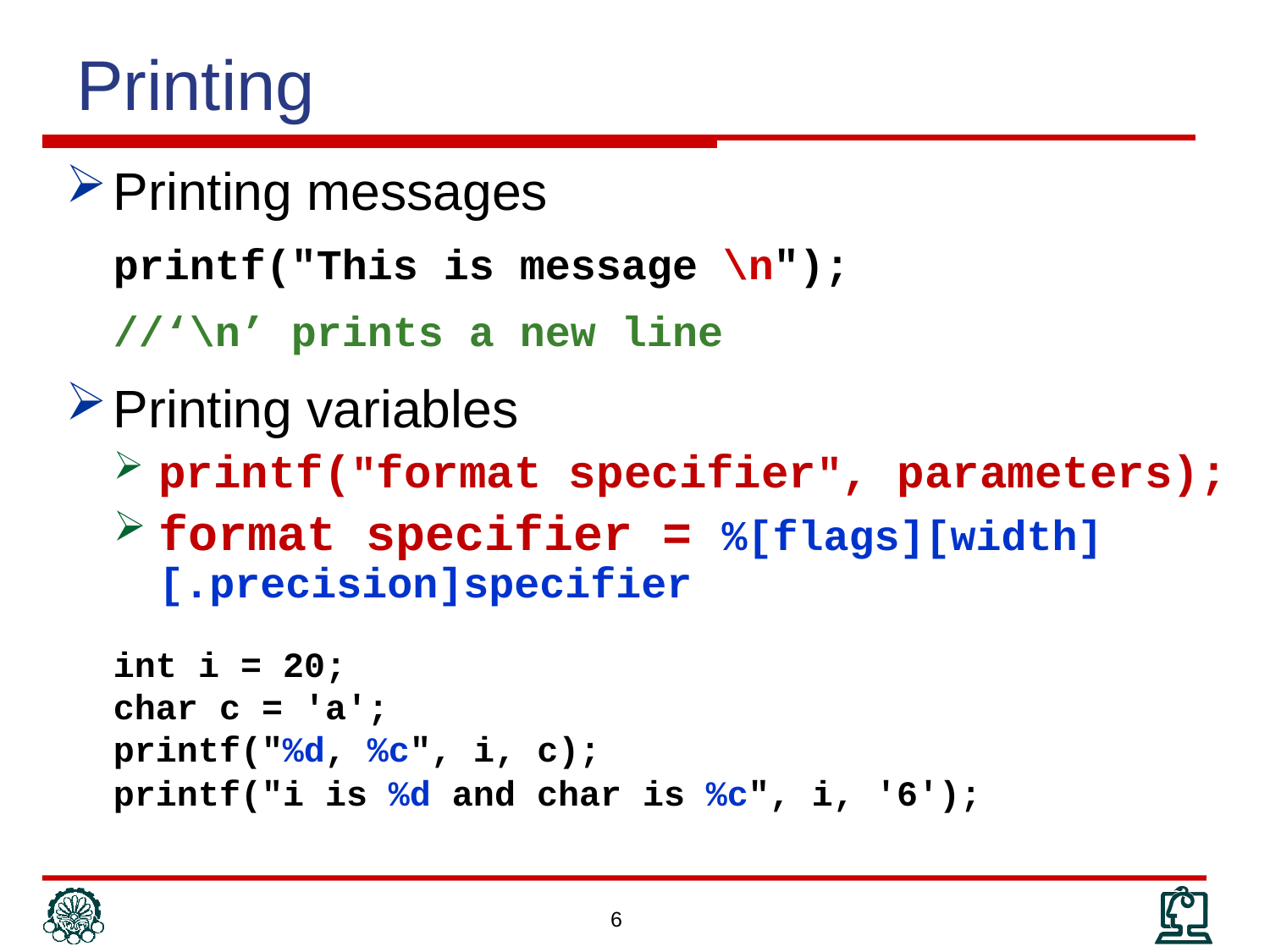

# Printing
Printing messages
	printf("This is message \n");
	//‘\n’ prints a new line
Printing variables
printf("format specifier", parameters);
format specifier = %[flags][width][.precision]specifier

int i = 20;
char c = 'a';
printf("%d, %c", i, c);

printf("i is %d and char is %c", i, '6');
6